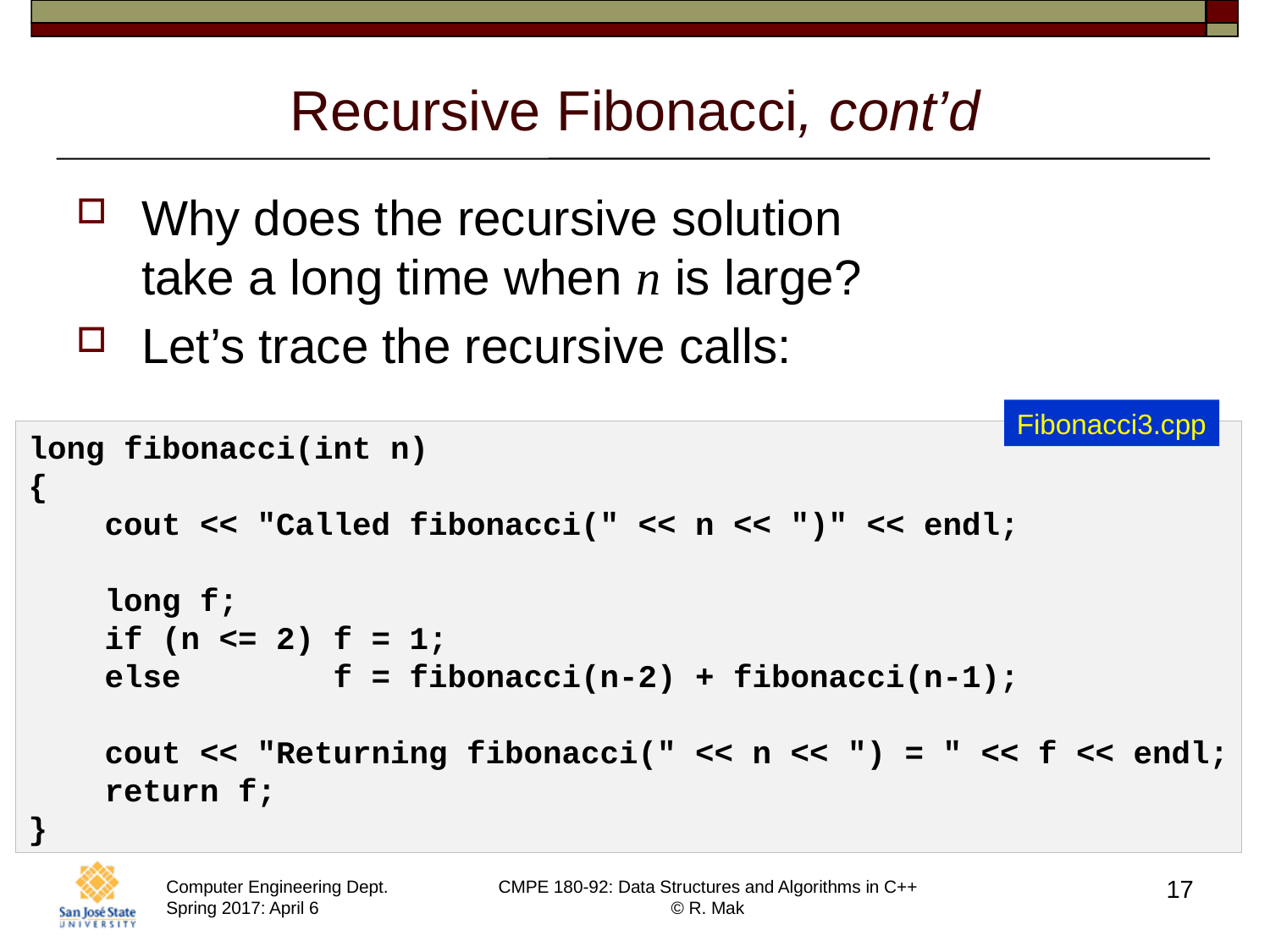

# Recursive Fibonacci, cont’d
Why does the recursive solution
take a long time when n is large?
Let’s trace the recursive calls:
Fibonacci3.cpp
long fibonacci(int n)
{
    cout << "Called fibonacci(" << n << ")" << endl;

    long f;
    if (n <= 2) f = 1;
    else        f = fibonacci(n-2) + fibonacci(n-1);

    cout << "Returning fibonacci(" << n << ") = " << f << endl;
    return f;
}
17